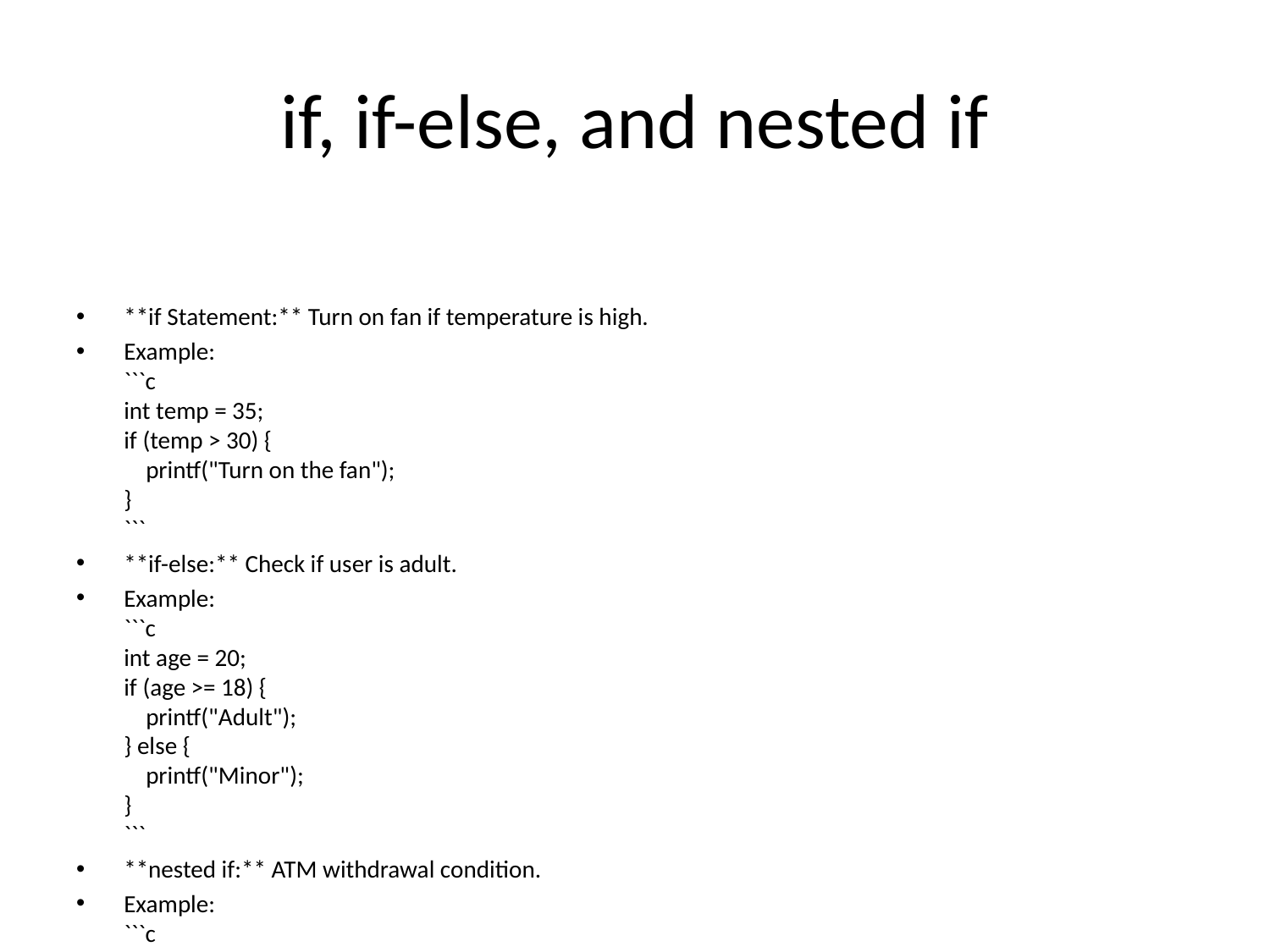

# if, if-else, and nested if

**if Statement:** Turn on fan if temperature is high.
Example:
```c
int temp = 35;
if (temp > 30) {
    printf("Turn on the fan");
}
```
**if-else:** Check if user is adult.
Example:
```c
int age = 20;
if (age >= 18) {
    printf("Adult");
} else {
    printf("Minor");
}
```
**nested if:** ATM withdrawal condition.
Example:
```c
int balance = 5000, amount = 1000;
if (amount > 0) {
    if (amount <= balance) {
        printf("Withdraw allowed");
    }
}
```